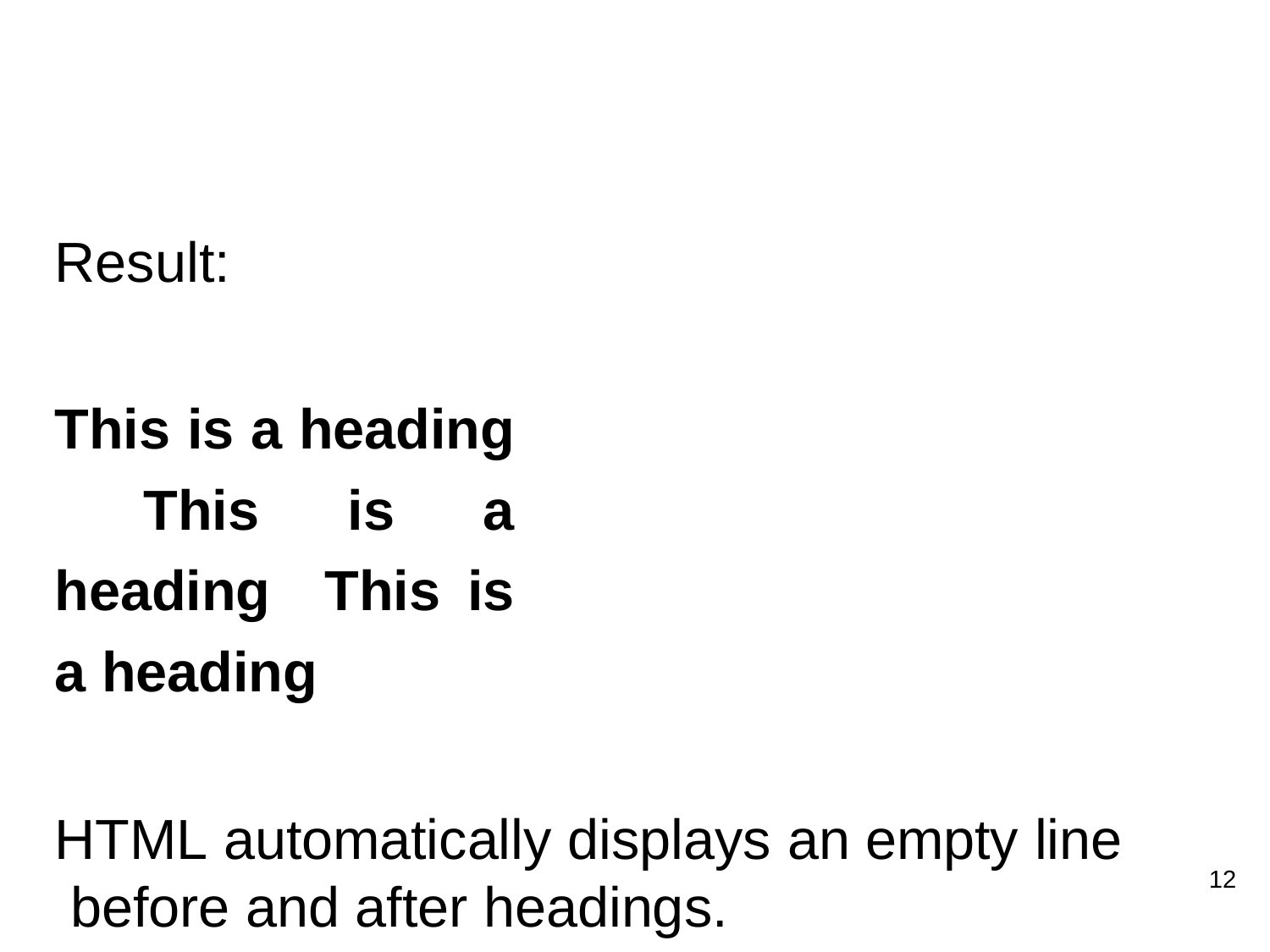

Result:

This is a heading  This is a heading  This is a heading

HTML automatically displays an empty line  before and after headings.
12